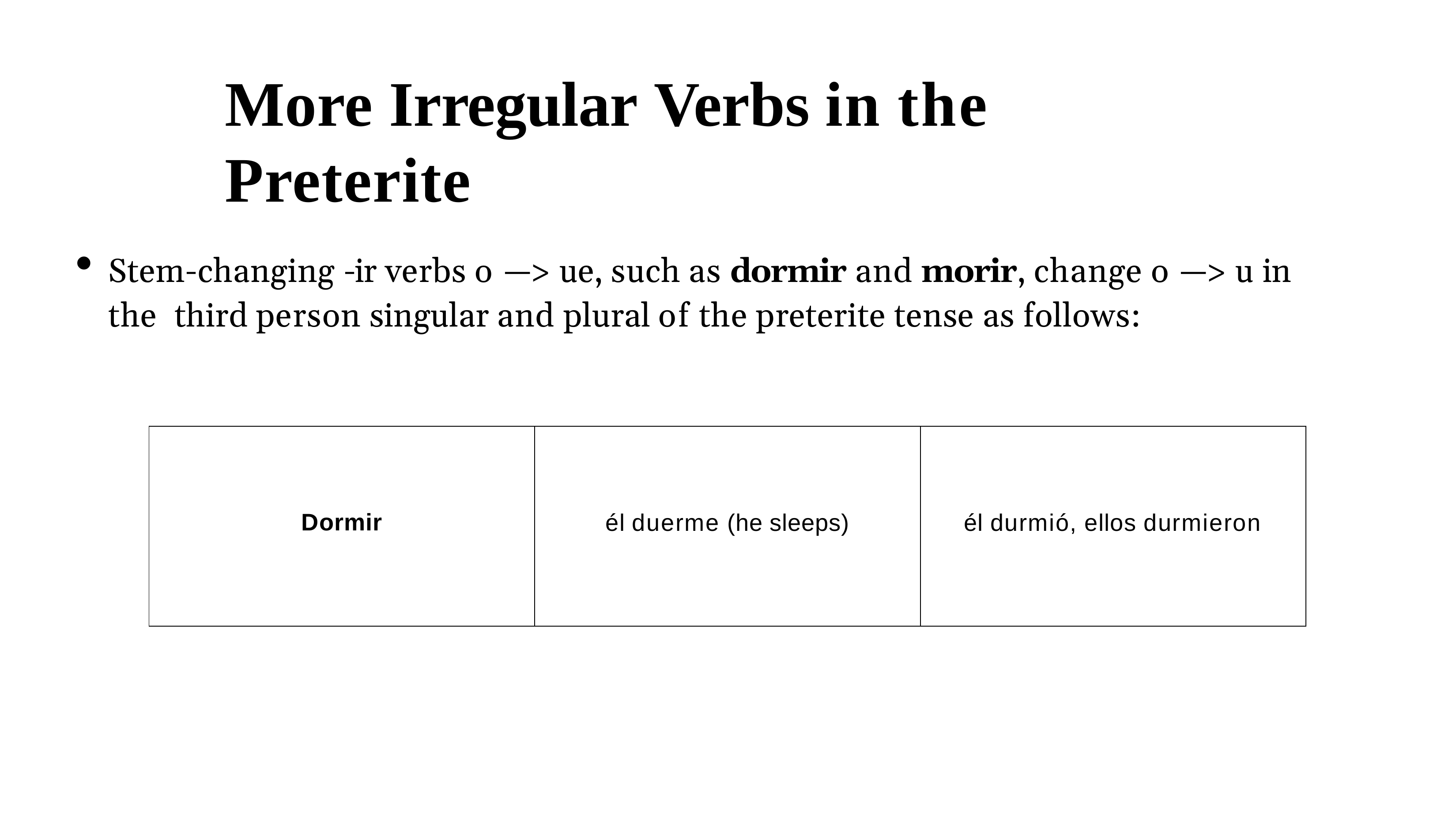

# More Irregular Verbs in the Preterite
Stem-changing -ir verbs o —> ue, such as dormir and morir, change o —> u in the  third person singular and plural of the preterite tense as follows:
| Dormir | él duerme (he sleeps) | él durmió, ellos durmieron |
| --- | --- | --- |